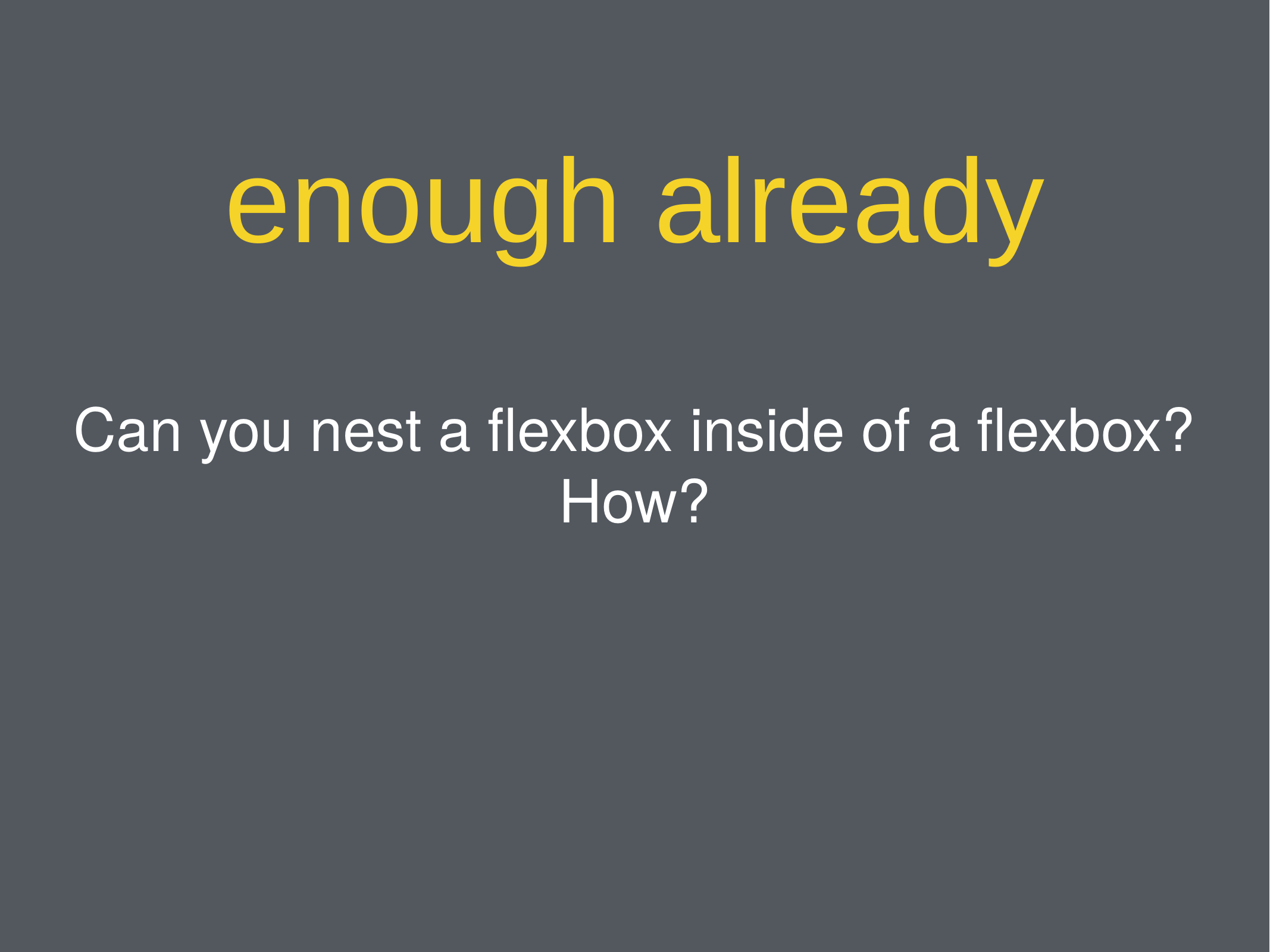

enough already
Can you nest a flexbox inside of a flexbox? How?